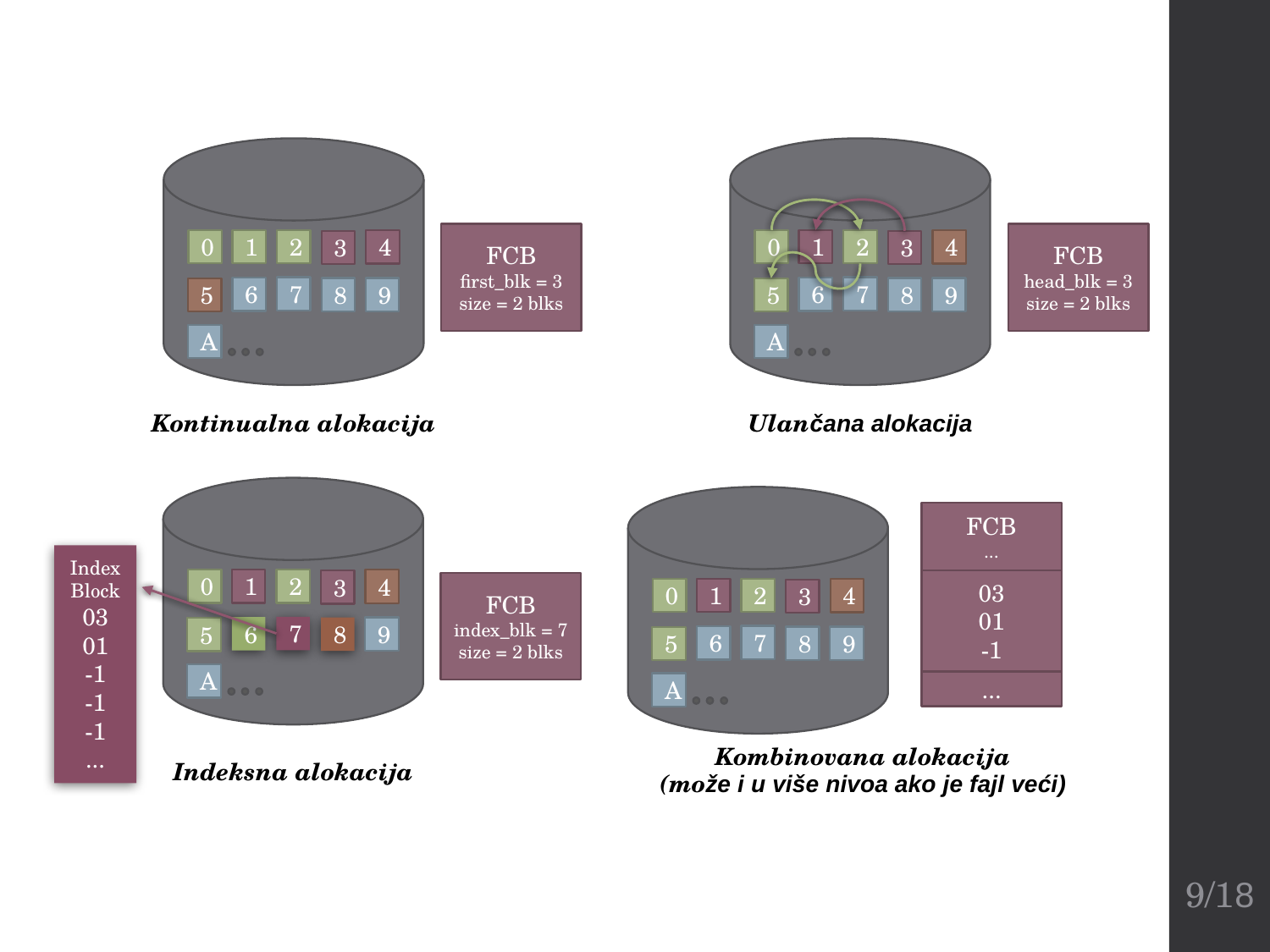

0
1
2
4
3
7
6
8
9
5
A

0
1
2
4
3
7
6
8
9
5
A

FCB
first_blk = 3
size = 2 blks

FCB
head_blk = 3
size = 2 blks

Kontinualna alokacija
Ulančana alokacija

0
1
2
4
3
7
6
8
9
5
A

0
1
2
4
3
7
6
8
9
5
A

FCB
...

Index Block
03
01
-1
-1
-1
...

03
01
-1

FCB
index_blk = 7
size = 2 blks

...
Kombinovana alokacija
(može i u više nivoa ako je fajl veći)
Indeksna alokacija
9/18